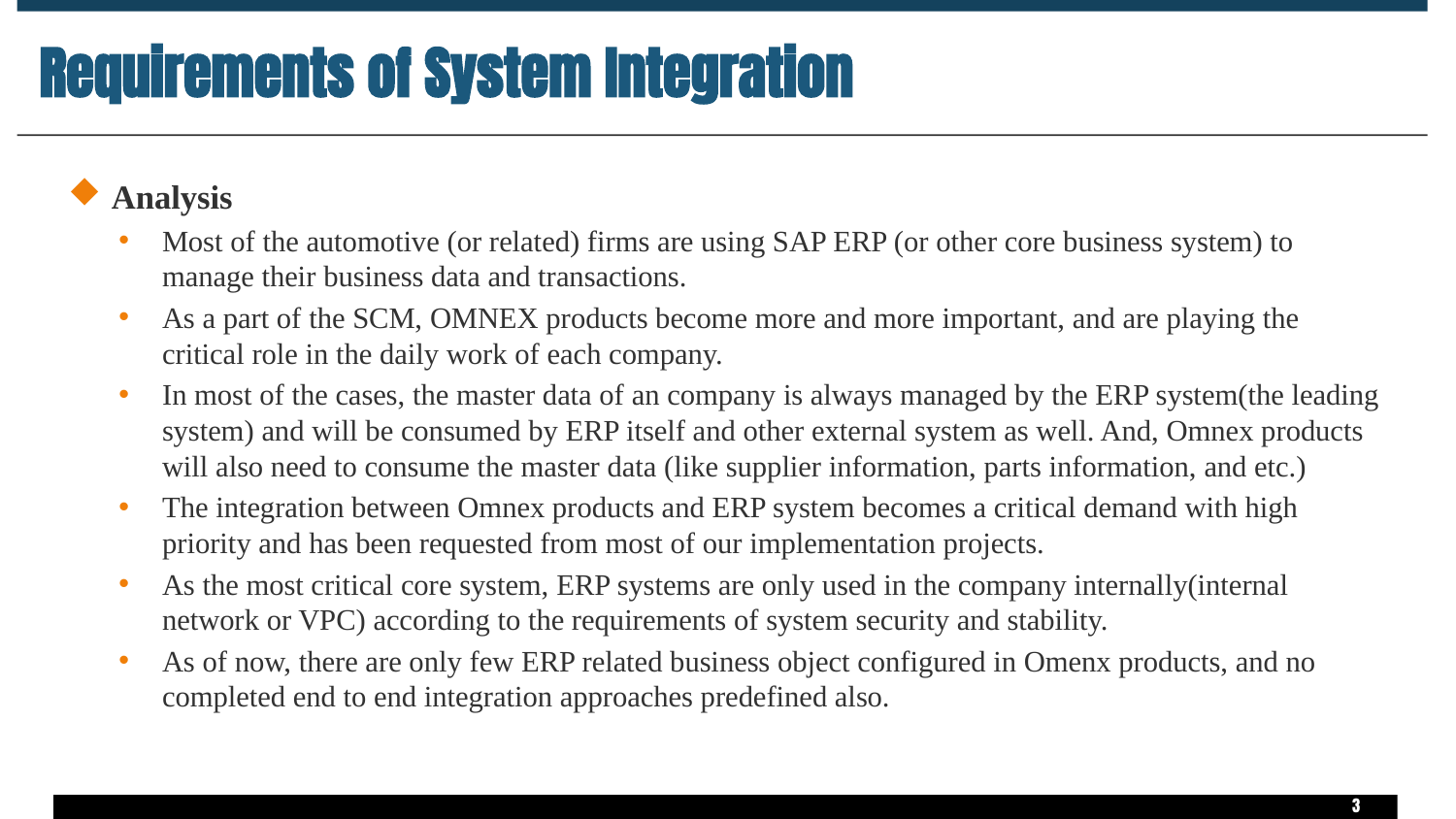

# Requirements of System Integration
Analysis
Most of the automotive (or related) firms are using SAP ERP (or other core business system) to manage their business data and transactions.
As a part of the SCM, OMNEX products become more and more important, and are playing the critical role in the daily work of each company.
In most of the cases, the master data of an company is always managed by the ERP system(the leading system) and will be consumed by ERP itself and other external system as well. And, Omnex products will also need to consume the master data (like supplier information, parts information, and etc.)
The integration between Omnex products and ERP system becomes a critical demand with high priority and has been requested from most of our implementation projects.
As the most critical core system, ERP systems are only used in the company internally(internal network or VPC) according to the requirements of system security and stability.
As of now, there are only few ERP related business object configured in Omenx products, and no completed end to end integration approaches predefined also.
3